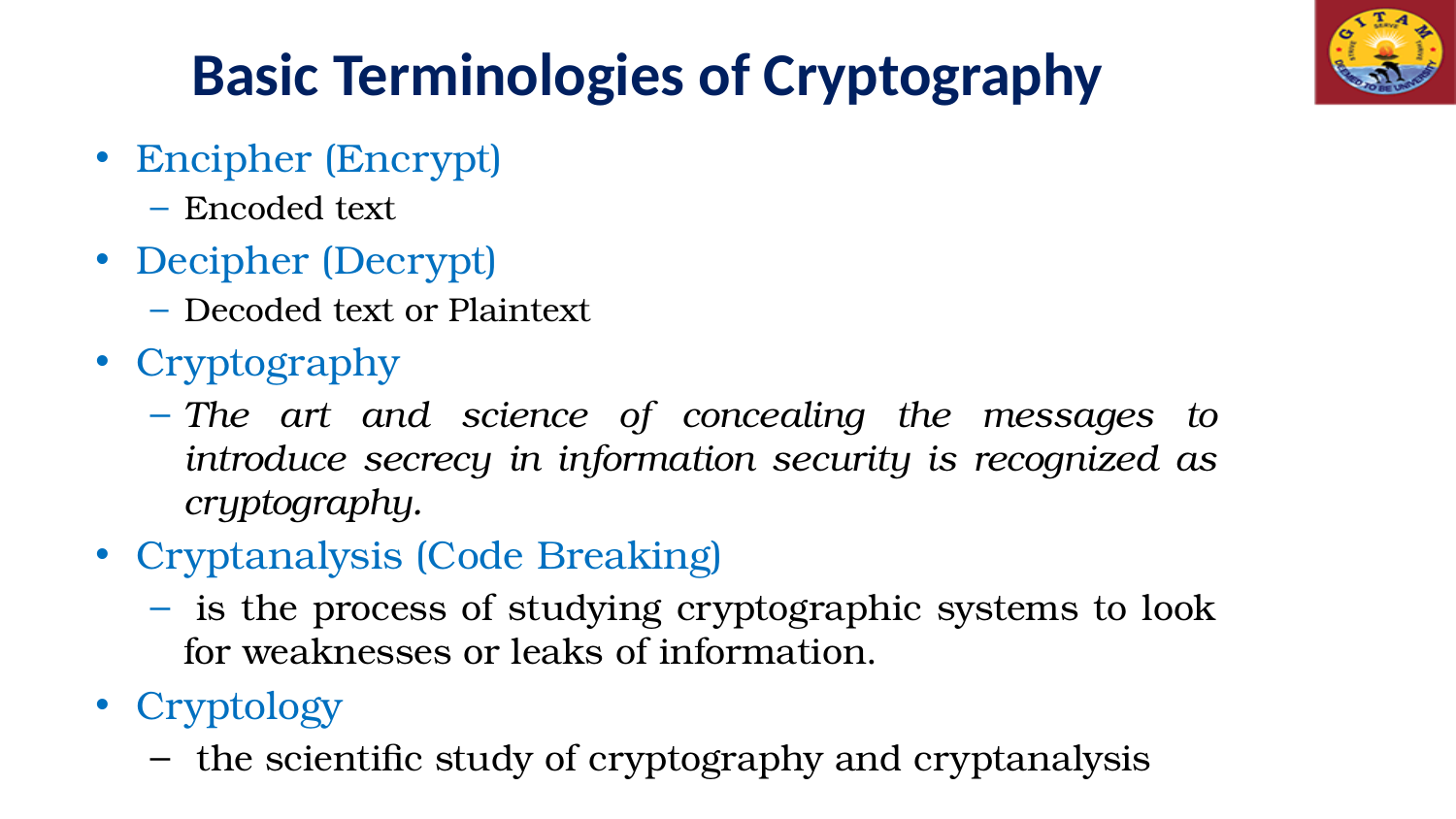

Basic Terminologies of Cryptography
Encipher (Encrypt)
Encoded text
Decipher (Decrypt)
Decoded text or Plaintext
Cryptography
The art and science of concealing the messages to introduce secrecy in information security is recognized as cryptography.
Cryptanalysis (Code Breaking)
 is the process of studying cryptographic systems to look for weaknesses or leaks of information.
Cryptology
 the scientific study of cryptography and cryptanalysis